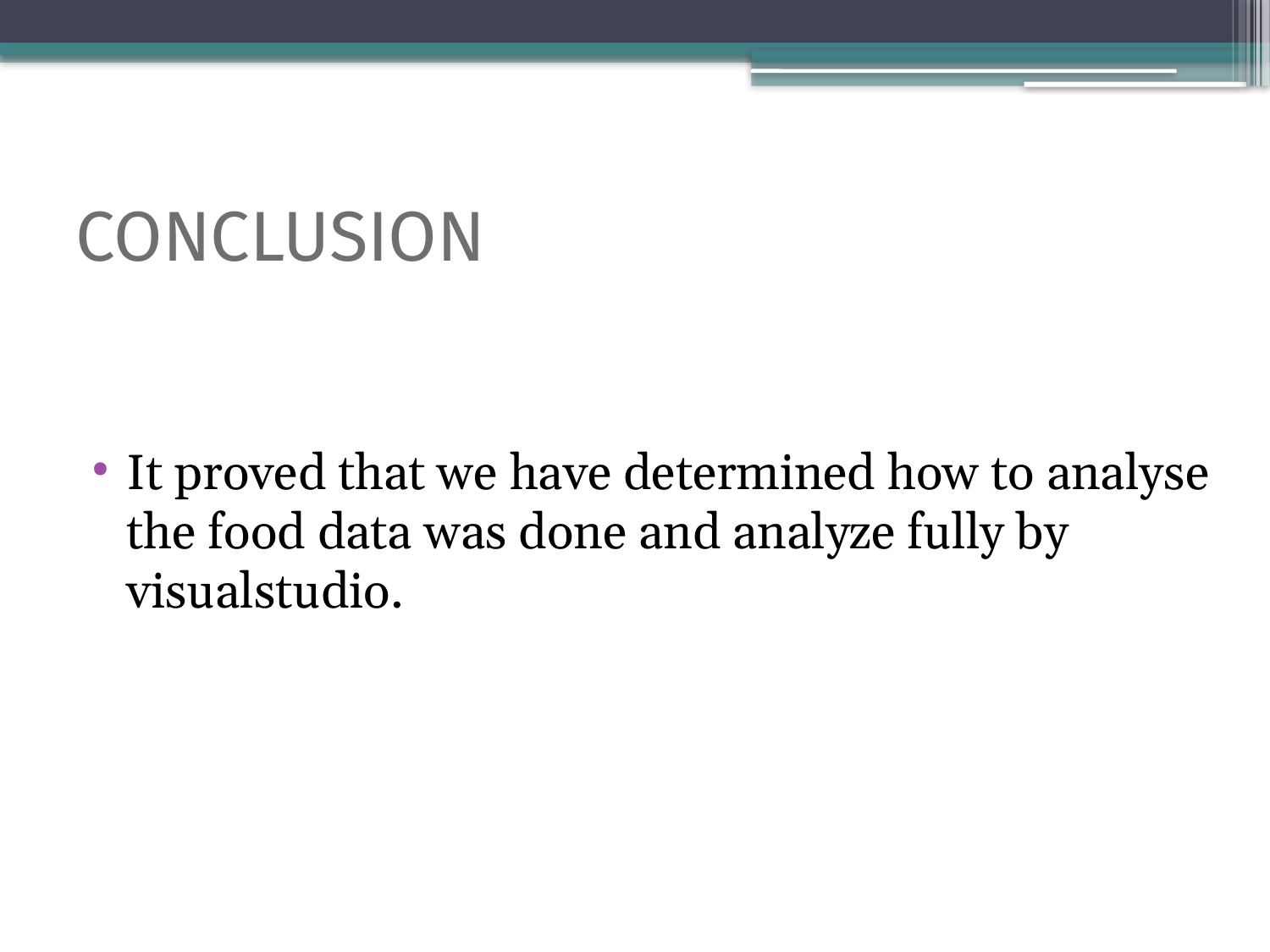

# CONCLUSION
It proved that we have determined how to analyse the food data was done and analyze fully by visualstudio.